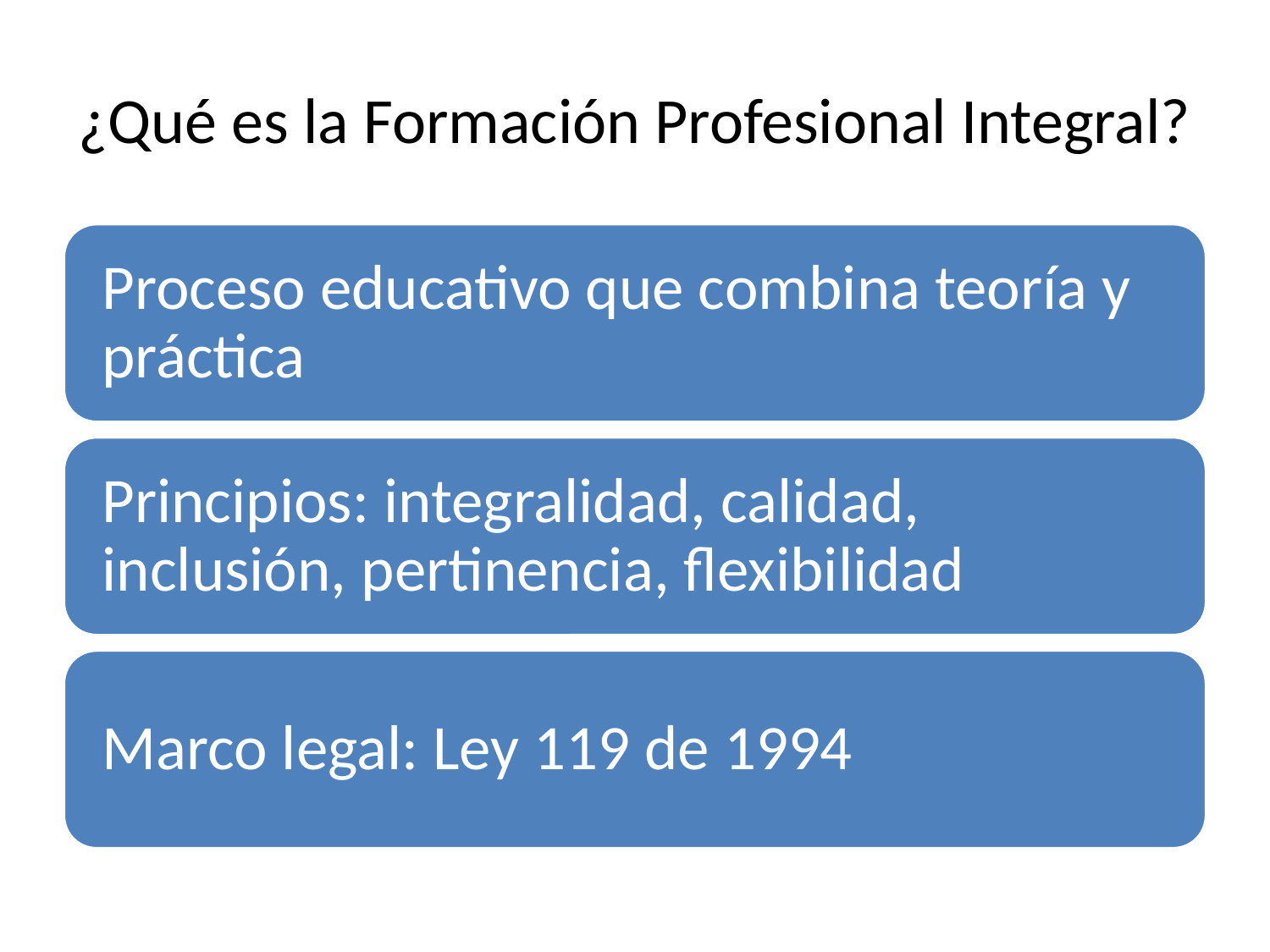

# ¿Qué es la Formación Profesional Integral?
Proceso educativo que combina teoría y práctica
Principios: integralidad, calidad, inclusión, pertinencia, flexibilidad
Marco legal: Ley 119 de 1994